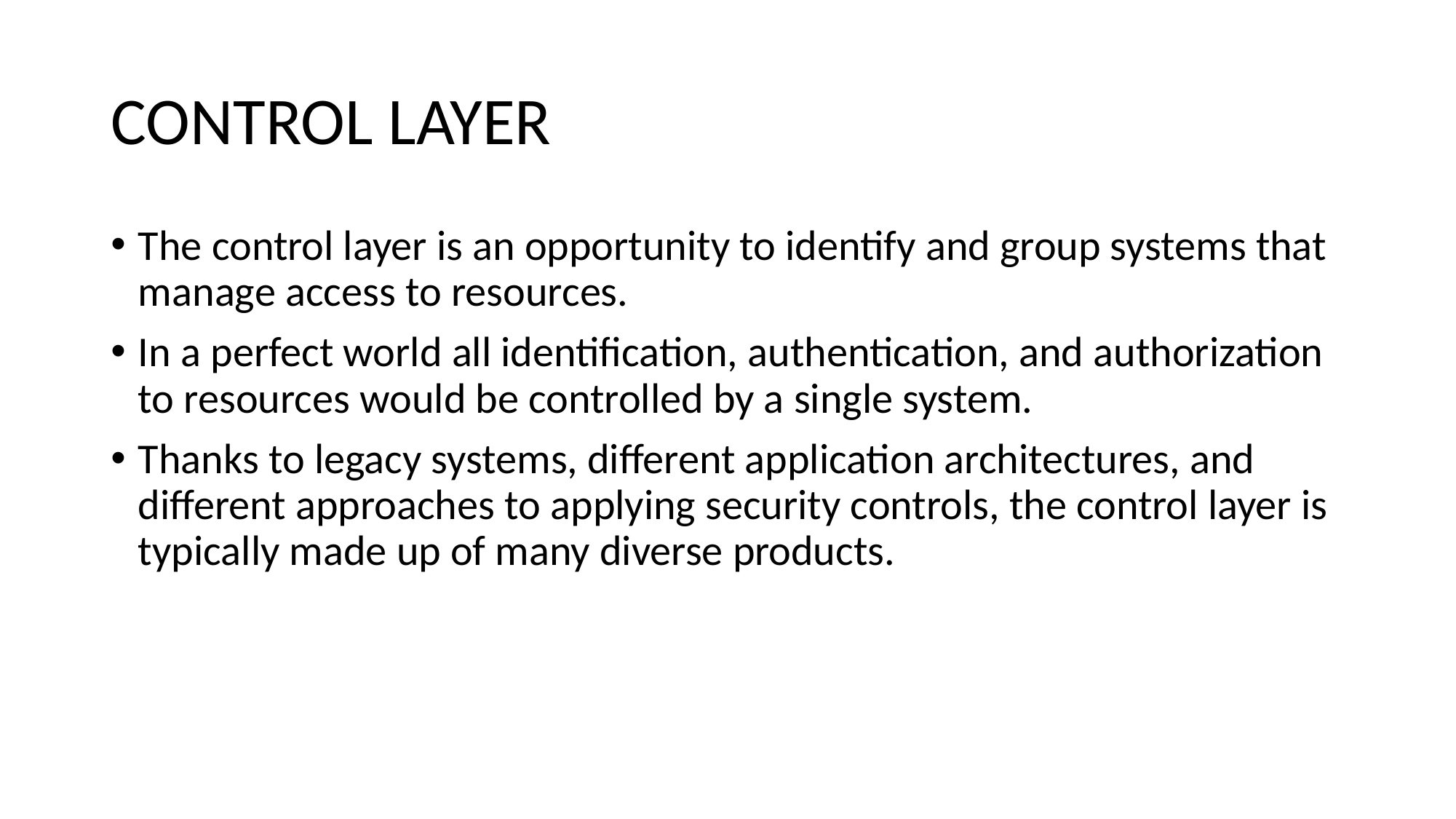

# CONTROL LAYER
The control layer is an opportunity to identify and group systems that manage access to resources.
In a perfect world all identification, authentication, and authorization to resources would be controlled by a single system.
Thanks to legacy systems, different application architectures, and different approaches to applying security controls, the control layer is typically made up of many diverse products.